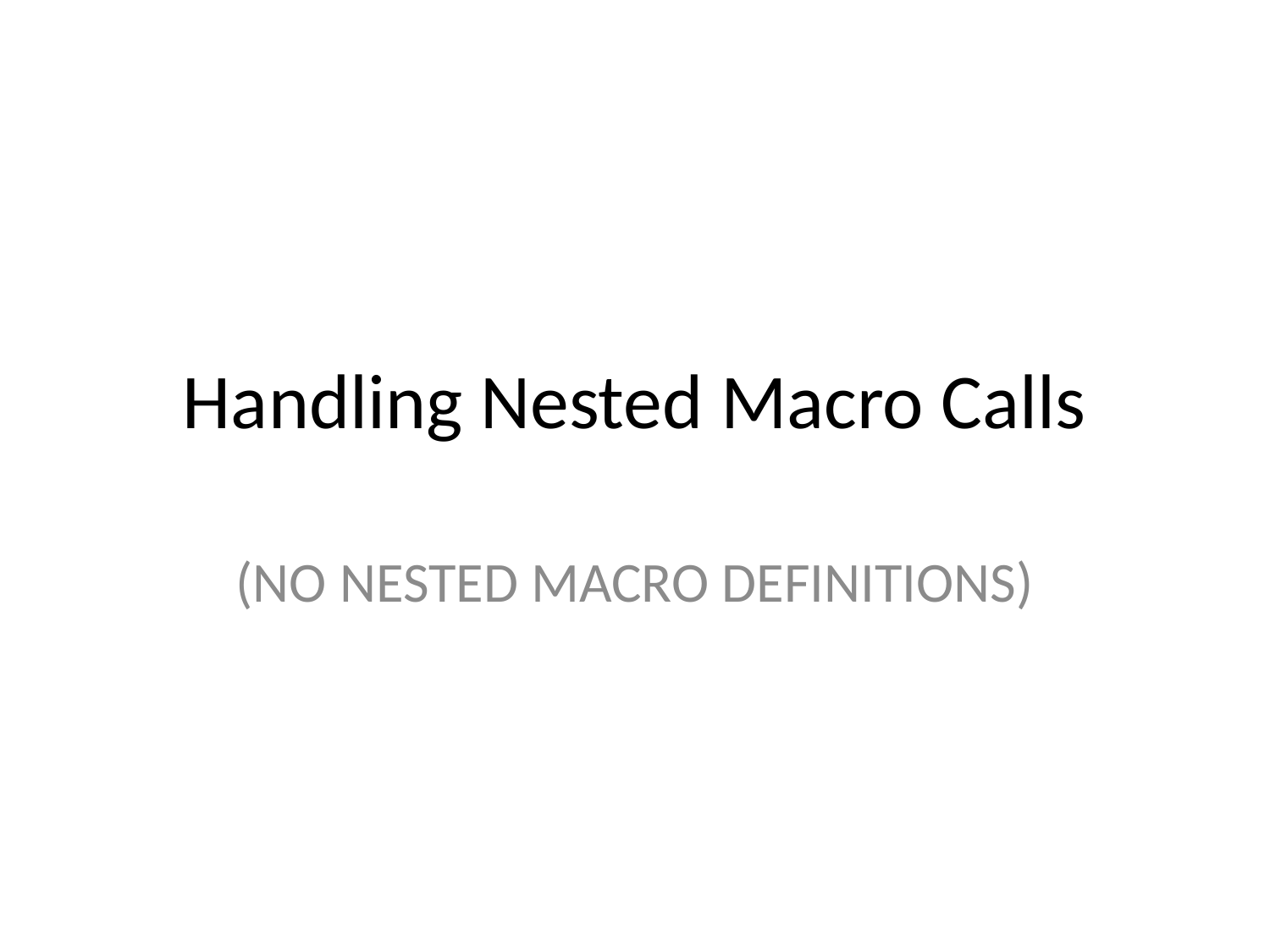

# Handling Nested Macro Calls
(NO NESTED MACRO DEFINITIONS)